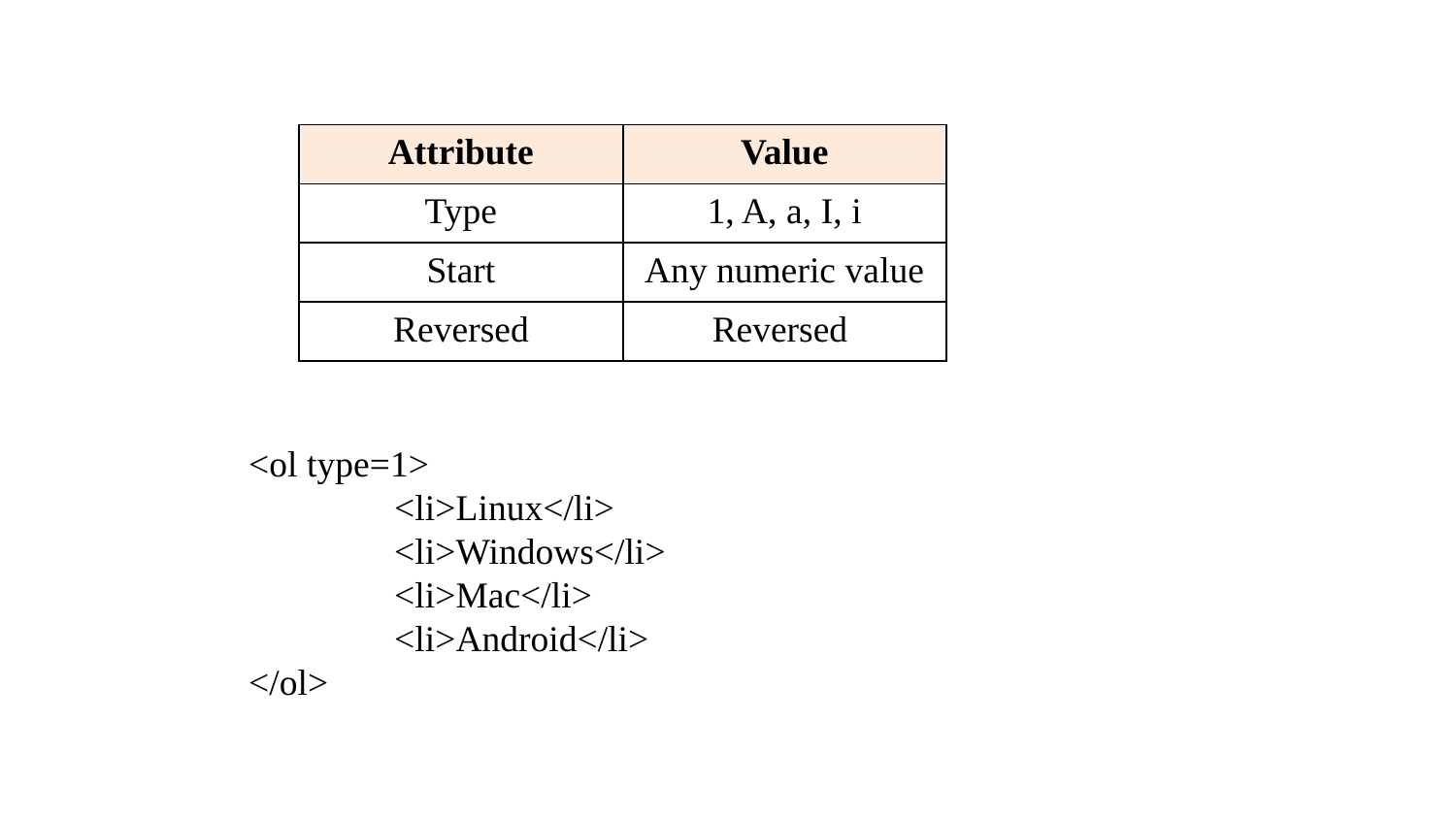

| Attribute | Value |
| --- | --- |
| Type | 1, A, a, I, i |
| Start | Any numeric value |
| Reversed | Reversed |
<ol type=1>
	<li>Linux</li>
	<li>Windows</li>
	<li>Mac</li>
	<li>Android</li>
</ol>